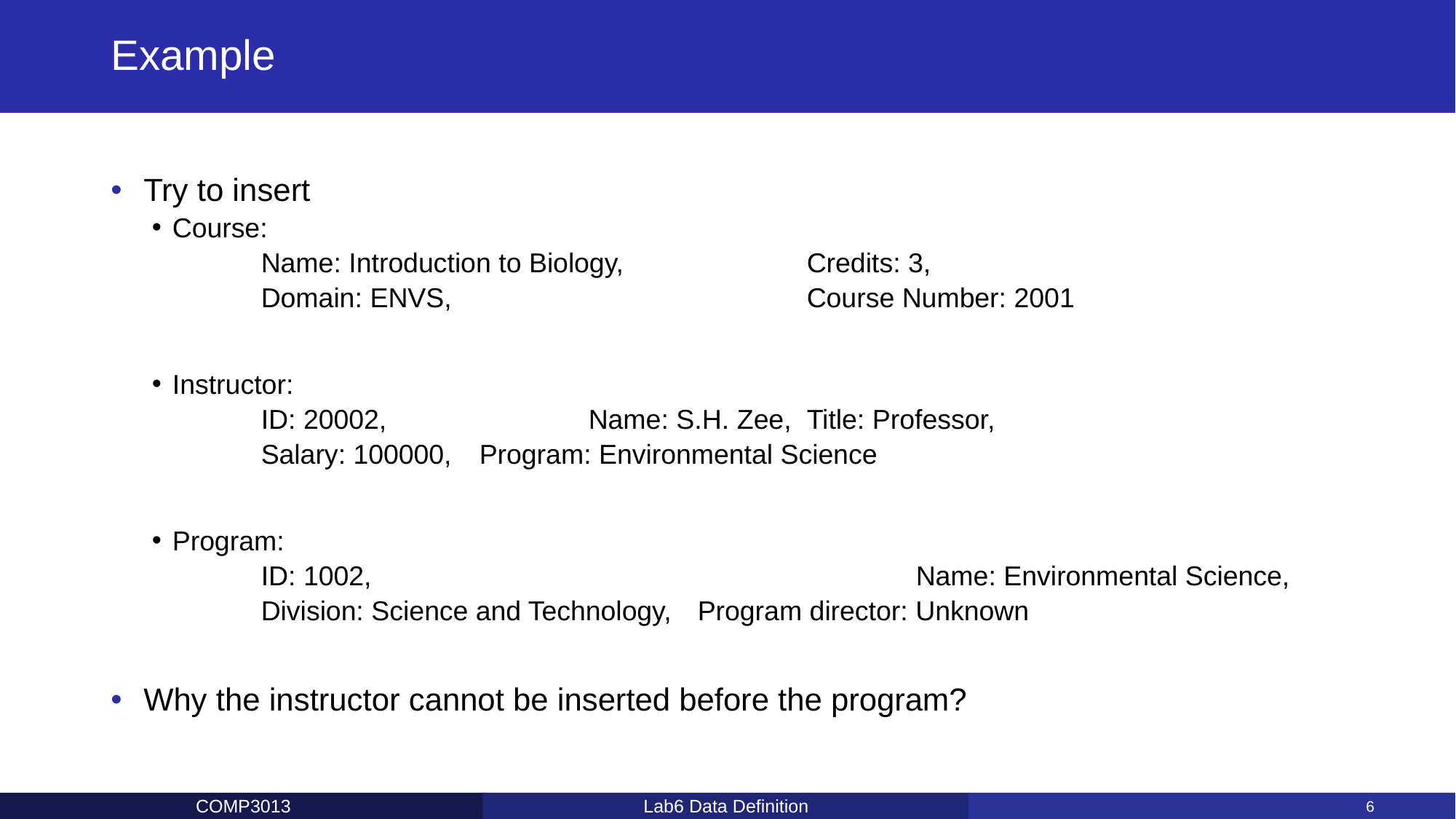

# Example
Try to insert
Course:
	Name: Introduction to Biology, 		Credits: 3,
	Domain: ENVS, 				Course Number: 2001

Instructor:
	ID: 20002, 		Name: S.H. Zee, 	Title: Professor,
	Salary: 100000, 	Program: Environmental Science

Program:
	ID: 1002, 					Name: Environmental Science,
	Division: Science and Technology, 	Program director: Unknown

Why the instructor cannot be inserted before the program?